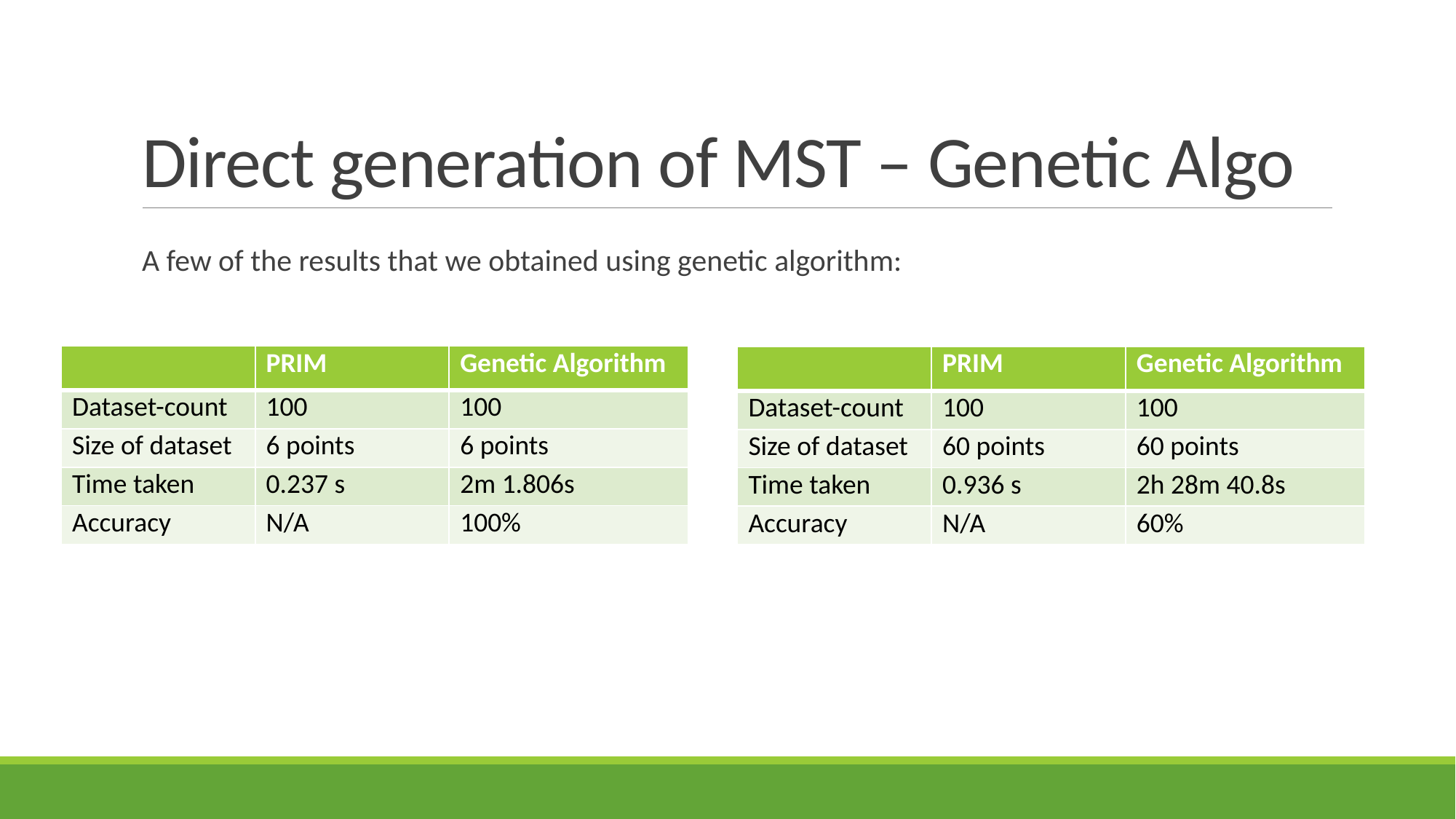

# Direct generation of MST – Genetic Algo
A few of the results that we obtained using genetic algorithm:
|  | PRIM | Genetic Algorithm |
| --- | --- | --- |
| Dataset-count | 100 | 100 |
| Size of dataset | 6 points | 6 points |
| Time taken | 0.237 s | 2m 1.806s |
| Accuracy | N/A | 100% |
|  | PRIM | Genetic Algorithm |
| --- | --- | --- |
| Dataset-count | 100 | 100 |
| Size of dataset | 60 points | 60 points |
| Time taken | 0.936 s | 2h 28m 40.8s |
| Accuracy | N/A | 60% |